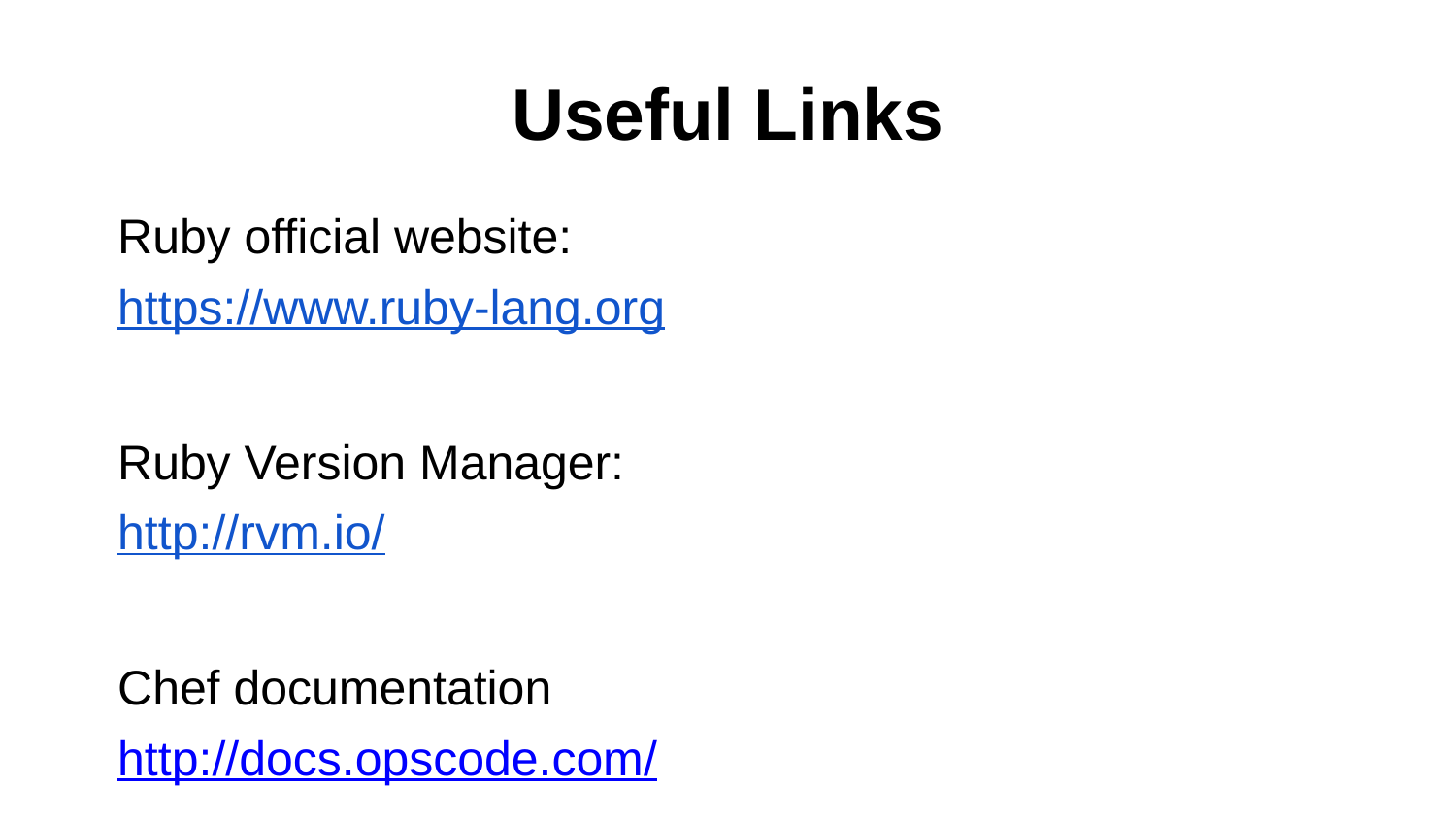

# Useful Links
Ruby official website:
https://www.ruby-lang.org

Ruby Version Manager:
http://rvm.io/

Chef documentation
http://docs.opscode.com/